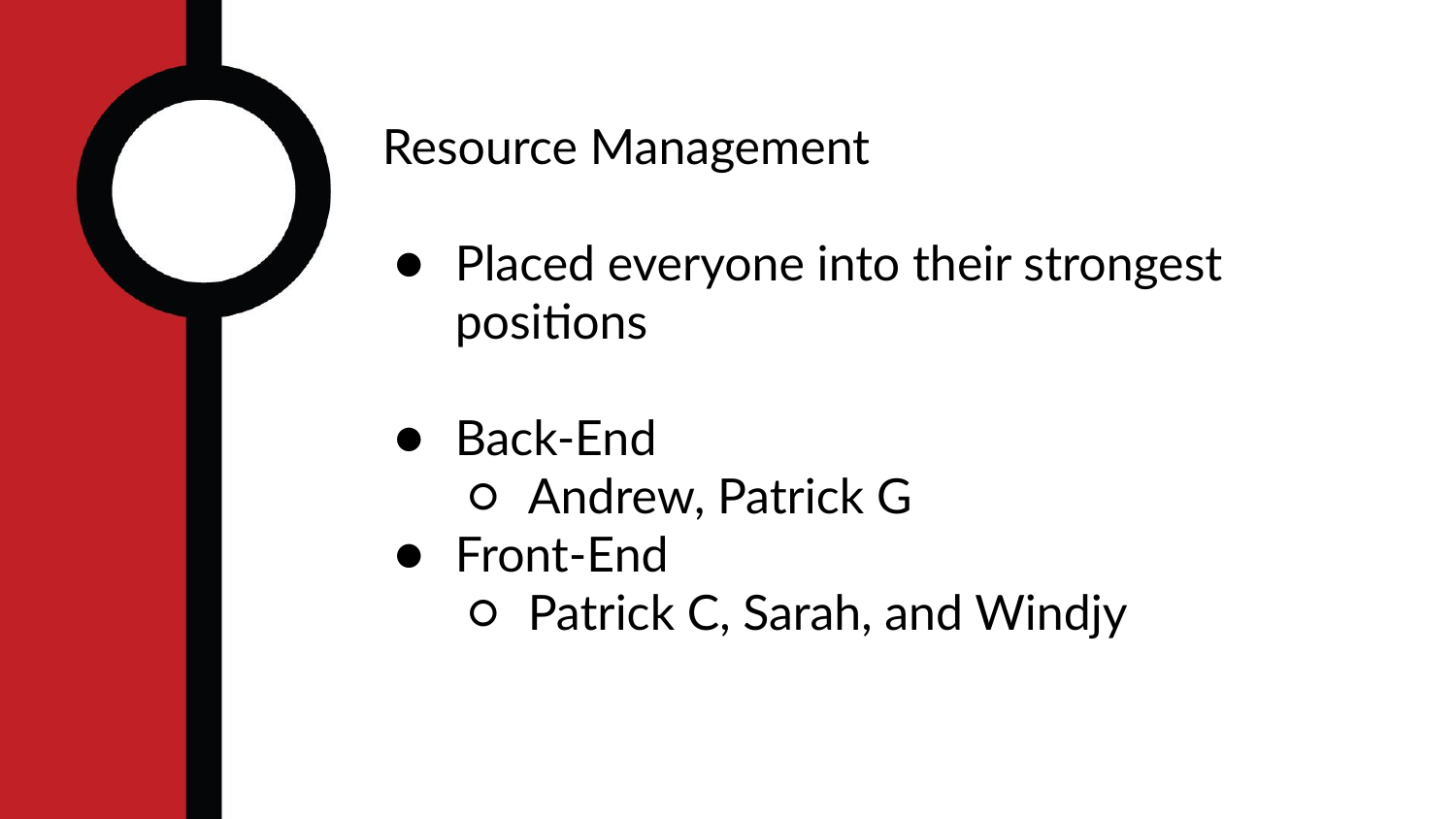

Resource Management

Placed everyone into their strongest positions

Back-End
Andrew, Patrick G
Front-End
Patrick C, Sarah, and Windjy